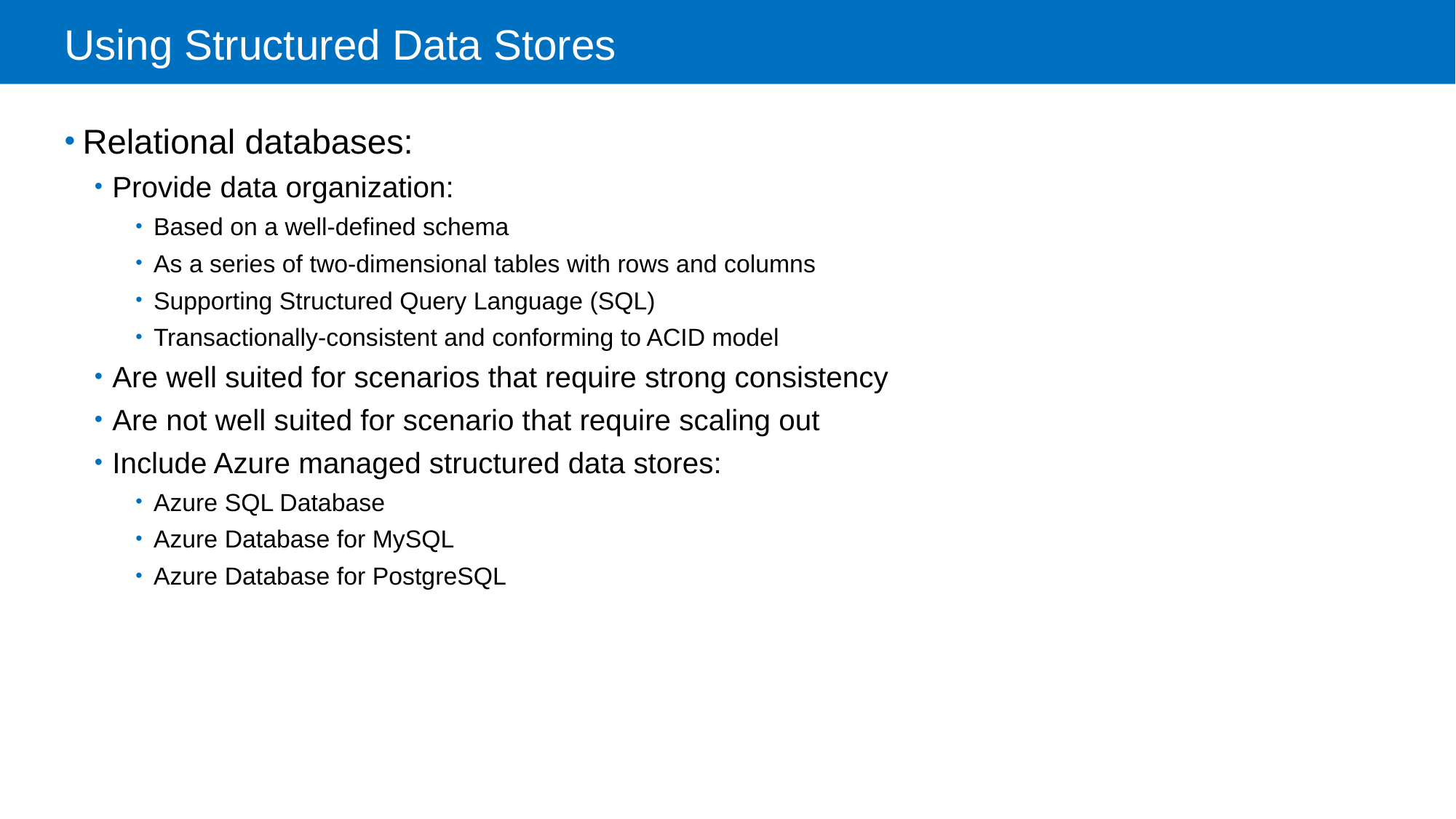

# Using Structured Data Stores
Relational databases:
Provide data organization:
Based on a well-defined schema
As a series of two-dimensional tables with rows and columns
Supporting Structured Query Language (SQL)
Transactionally-consistent and conforming to ACID model
Are well suited for scenarios that require strong consistency
Are not well suited for scenario that require scaling out
Include Azure managed structured data stores:
Azure SQL Database
Azure Database for MySQL
Azure Database for PostgreSQL